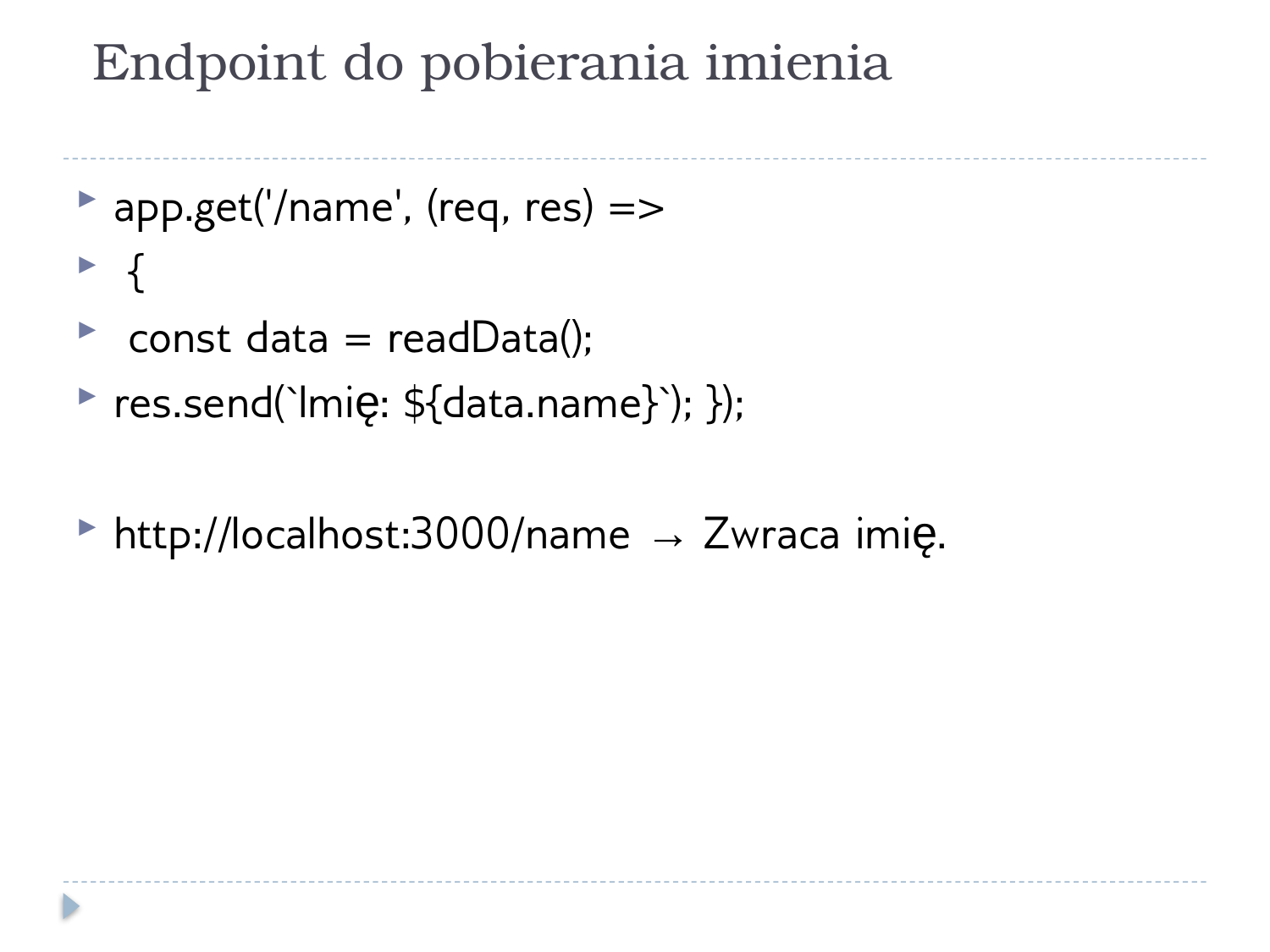

# Endpoint do pobierania imienia
app.get('/name', (req, res) =>
 {
 const data = readData();
res.send(`Imię: ${data.name}`); });

http://localhost:3000/name → Zwraca imię.